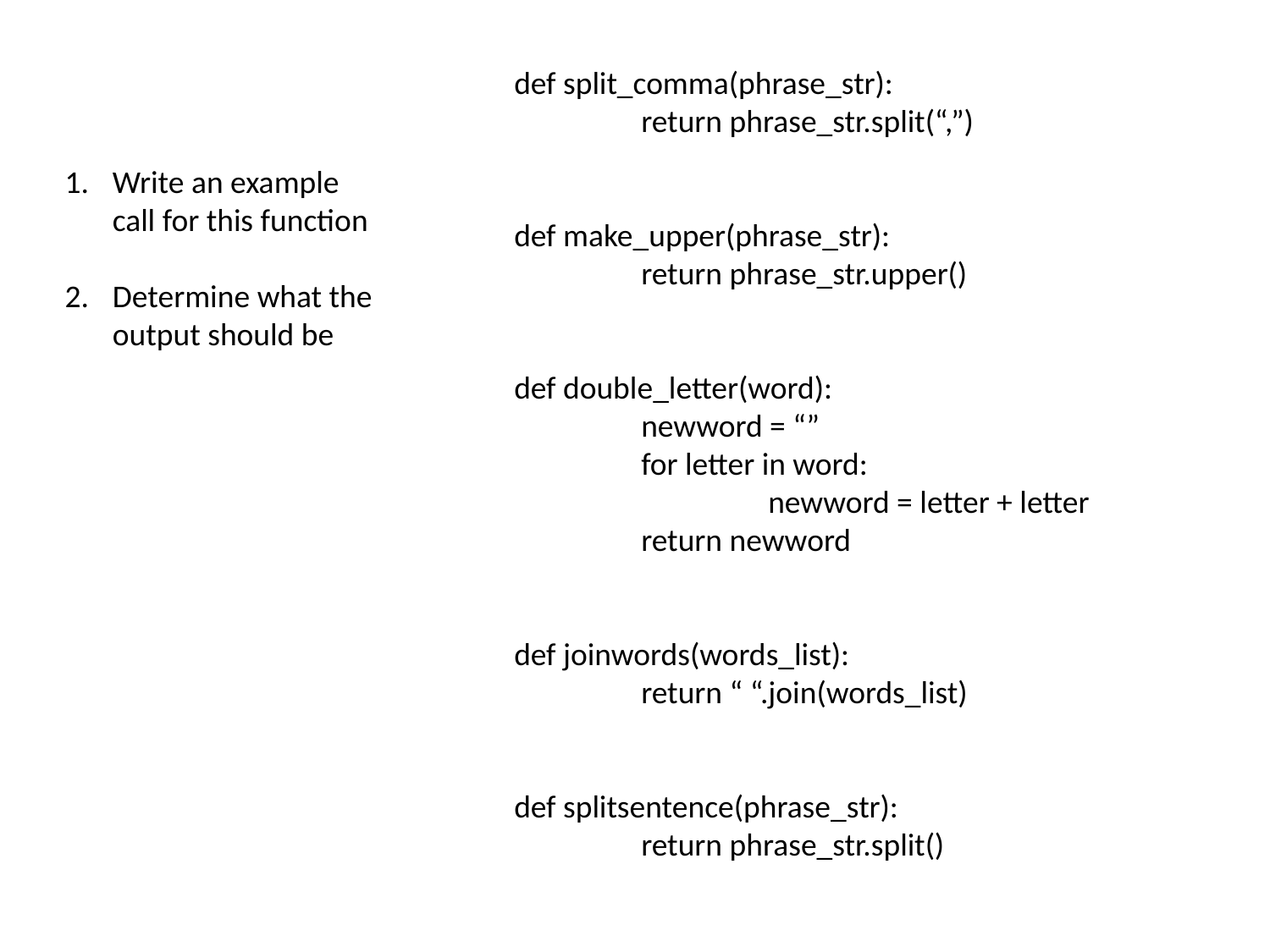

def split_comma(phrase_str):
	return phrase_str.split(“,”)

def make_upper(phrase_str):
	return phrase_str.upper()

def double_letter(word):
	newword = “”
	for letter in word:
		newword = letter + letter
	return newword

def joinwords(words_list):
	return “ “.join(words_list)

def splitsentence(phrase_str):
	return phrase_str.split()

Write an example call for this function

Determine what the output should be